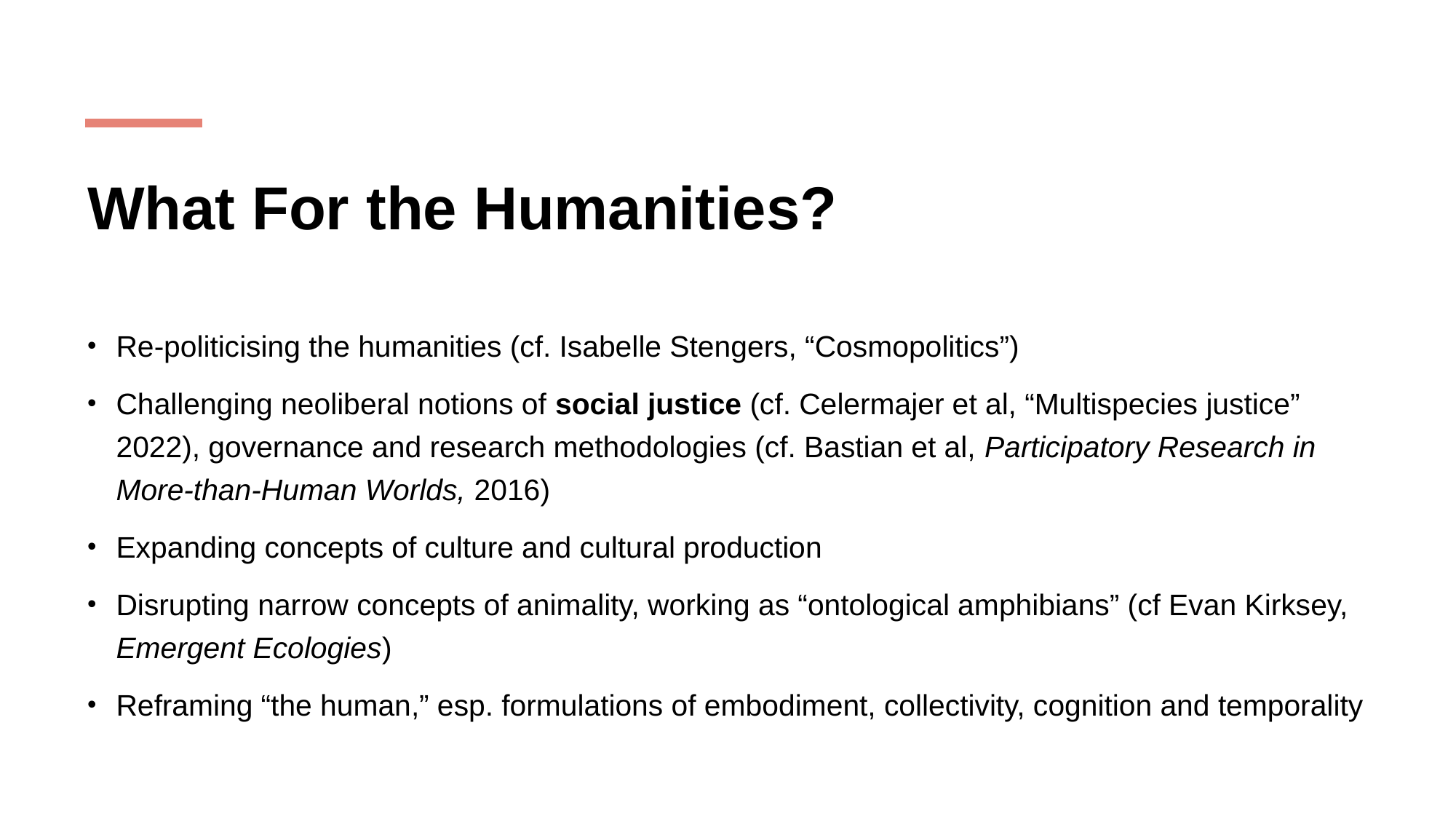

# What For the Humanities?
Re-politicising the humanities (cf. Isabelle Stengers, “Cosmopolitics”)
Challenging neoliberal notions of social justice (cf. Celermajer et al, “Multispecies justice” 2022), governance and research methodologies (cf. Bastian et al, Participatory Research in More-than-Human Worlds, 2016)
Expanding concepts of culture and cultural production
Disrupting narrow concepts of animality, working as “ontological amphibians” (cf Evan Kirksey, Emergent Ecologies)
Reframing “the human,” esp. formulations of embodiment, collectivity, cognition and temporality